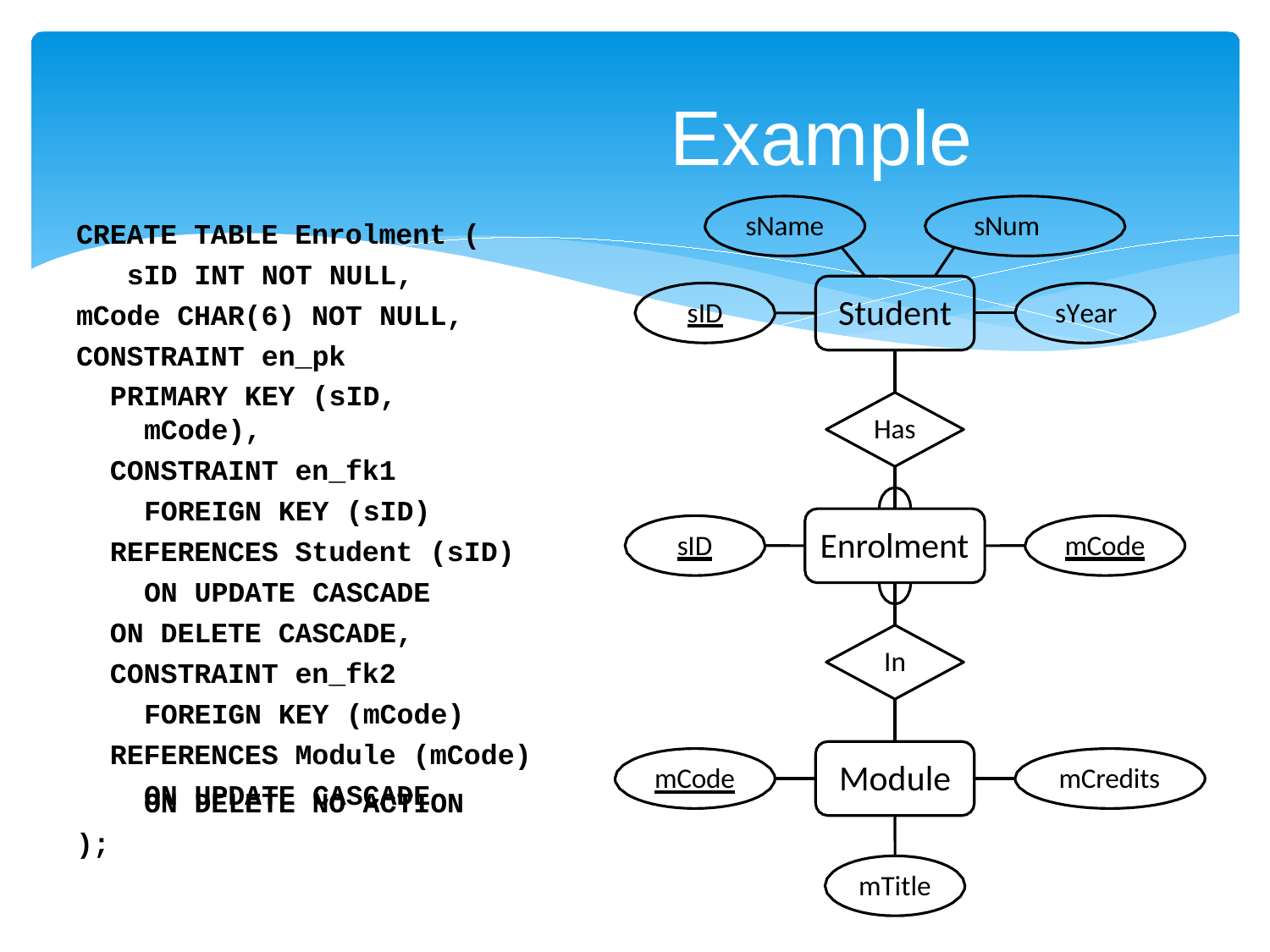

# Example

sName
sNum
CREATE TABLE Enrolment (  sID INT NOT NULL,
mCode CHAR(6) NOT NULL,
CONSTRAINT en_pk
PRIMARY KEY (sID, mCode),
CONSTRAINT en_fk1  FOREIGN KEY (sID)
REFERENCES Student (sID)  ON UPDATE CASCADE
ON DELETE CASCADE,
CONSTRAINT en_fk2  FOREIGN KEY (mCode)
REFERENCES Module (mCode)  ON UPDATE CASCADE

Student
sID
sYear

Has

Enrolment
sID
mCode

In

Module
mCode
mCredits

ON DELETE NO ACTION

);

mTitle